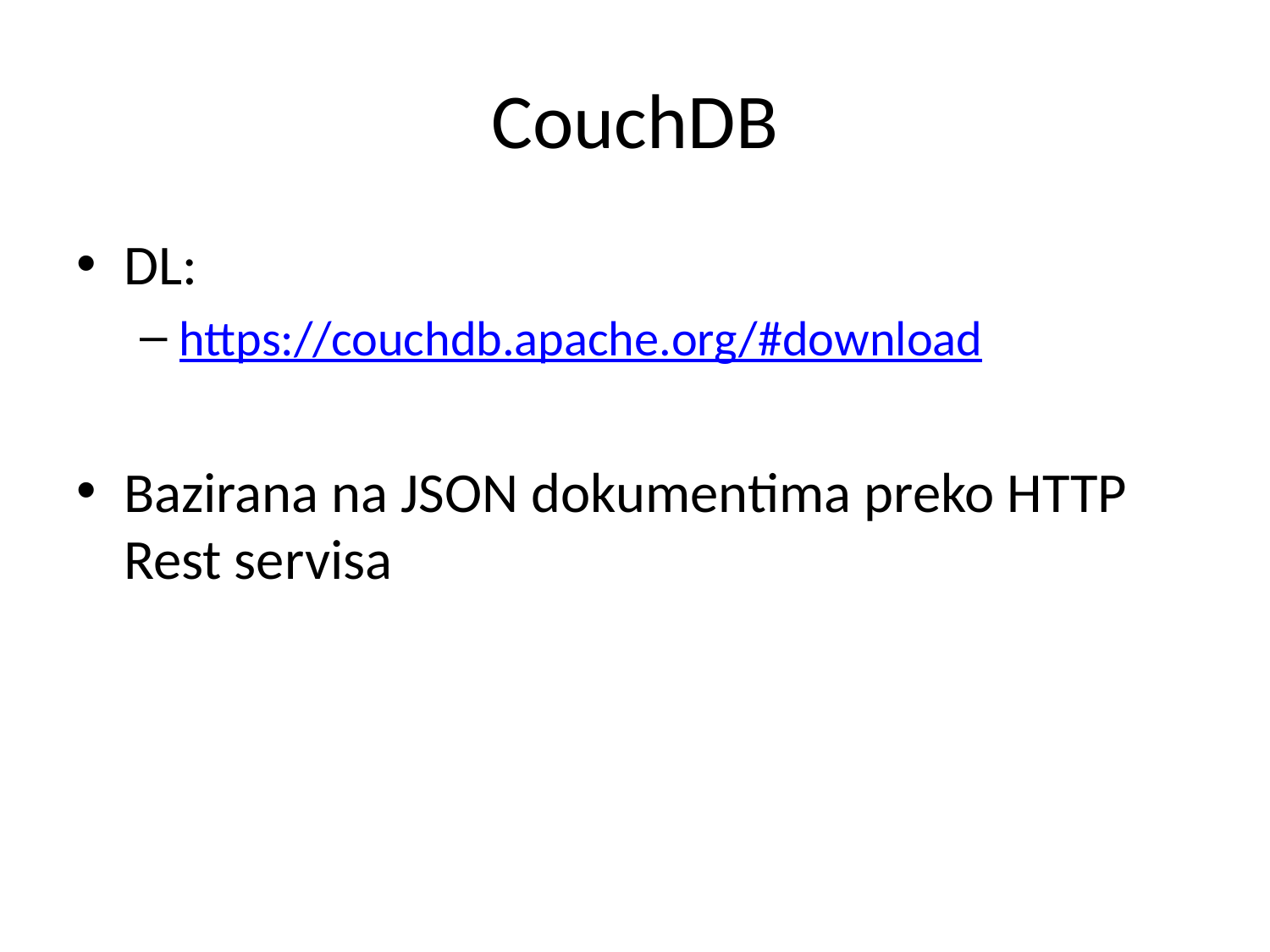

# CouchDB
DL:
https://couchdb.apache.org/#download

Bazirana na JSON dokumentima preko HTTP Rest servisa